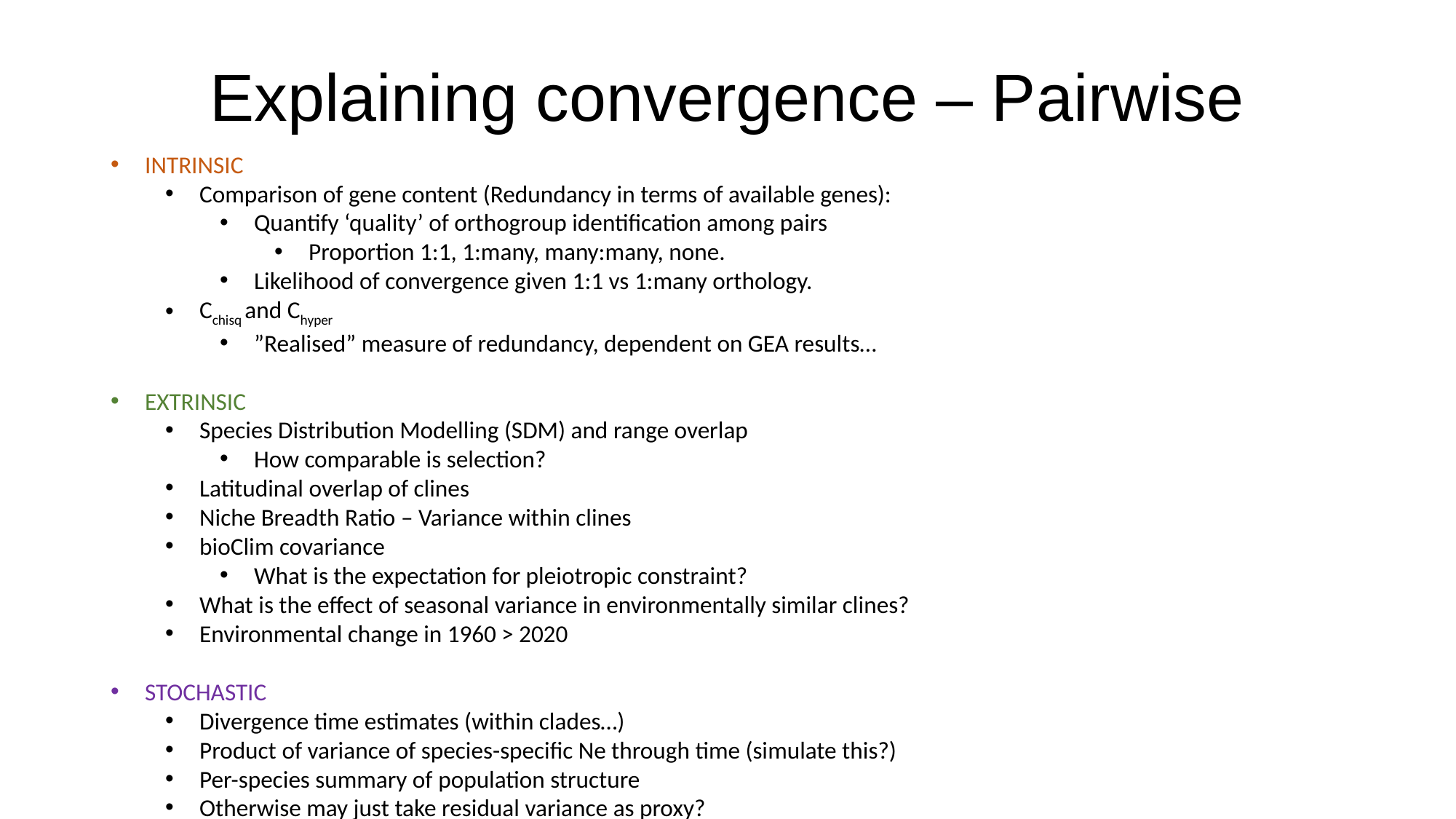

# Explaining convergence – Pairwise

INTRINSIC
Comparison of gene content (Redundancy in terms of available genes):
Quantify ‘quality’ of orthogroup identification among pairs
Proportion 1:1, 1:many, many:many, none.
Likelihood of convergence given 1:1 vs 1:many orthology.
Cchisq and Chyper
”Realised” measure of redundancy, dependent on GEA results…

EXTRINSIC
Species Distribution Modelling (SDM) and range overlap
How comparable is selection?
Latitudinal overlap of clines
Niche Breadth Ratio – Variance within clines
bioClim covariance
What is the expectation for pleiotropic constraint?
What is the effect of seasonal variance in environmentally similar clines?
Environmental change in 1960 > 2020

STOCHASTIC
Divergence time estimates (within clades…)
Product of variance of species-specific Ne through time (simulate this?)
Per-species summary of population structure
Otherwise may just take residual variance as proxy?